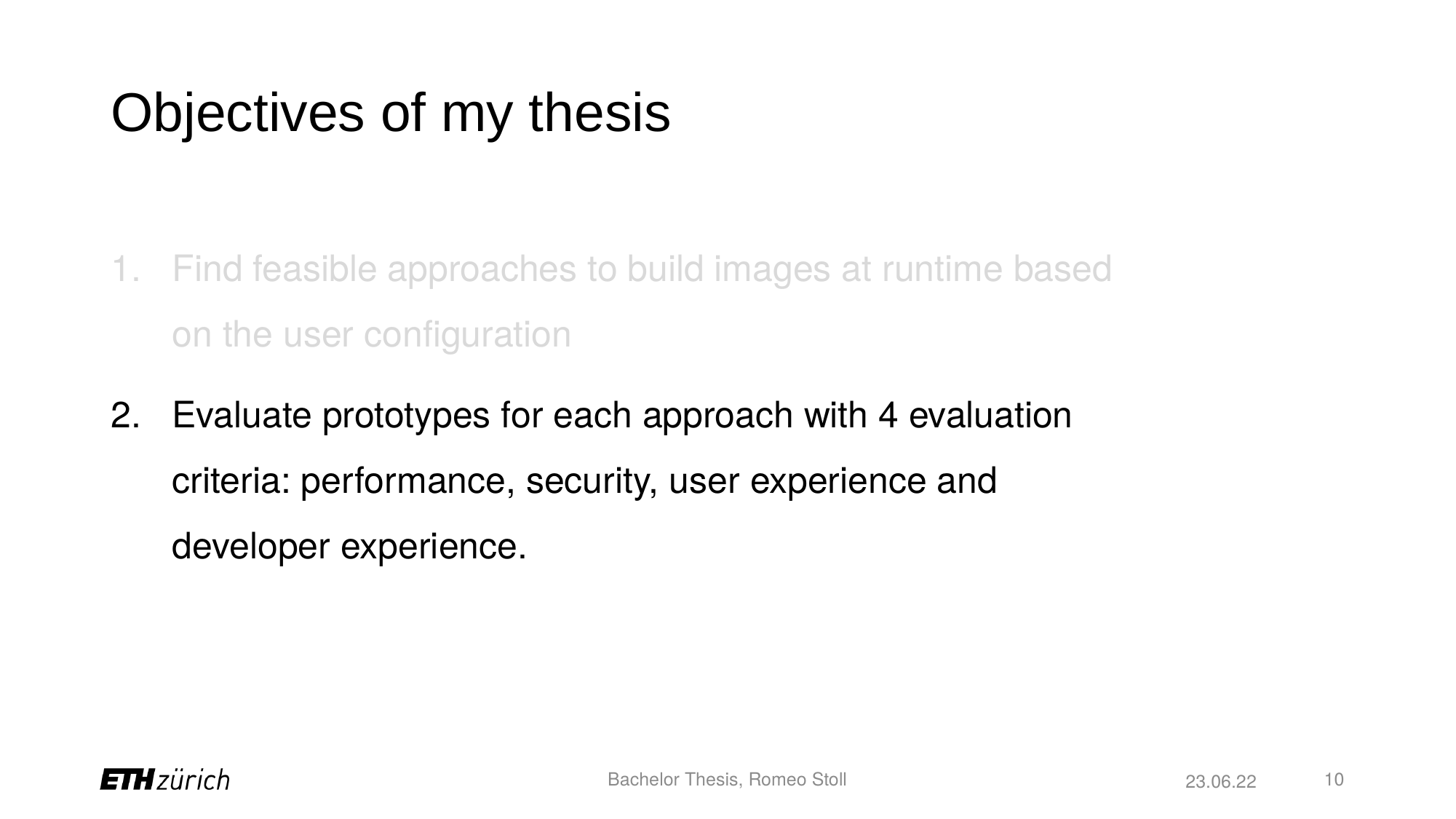

# Objectives of my thesis
Find feasible approaches to build images at runtime based on the user configuration
Evaluate prototypes for each approach with 4 evaluation criteria: performance, security, user experience and developer experience.
Bachelor Thesis, Romeo Stoll
23.06.22
10